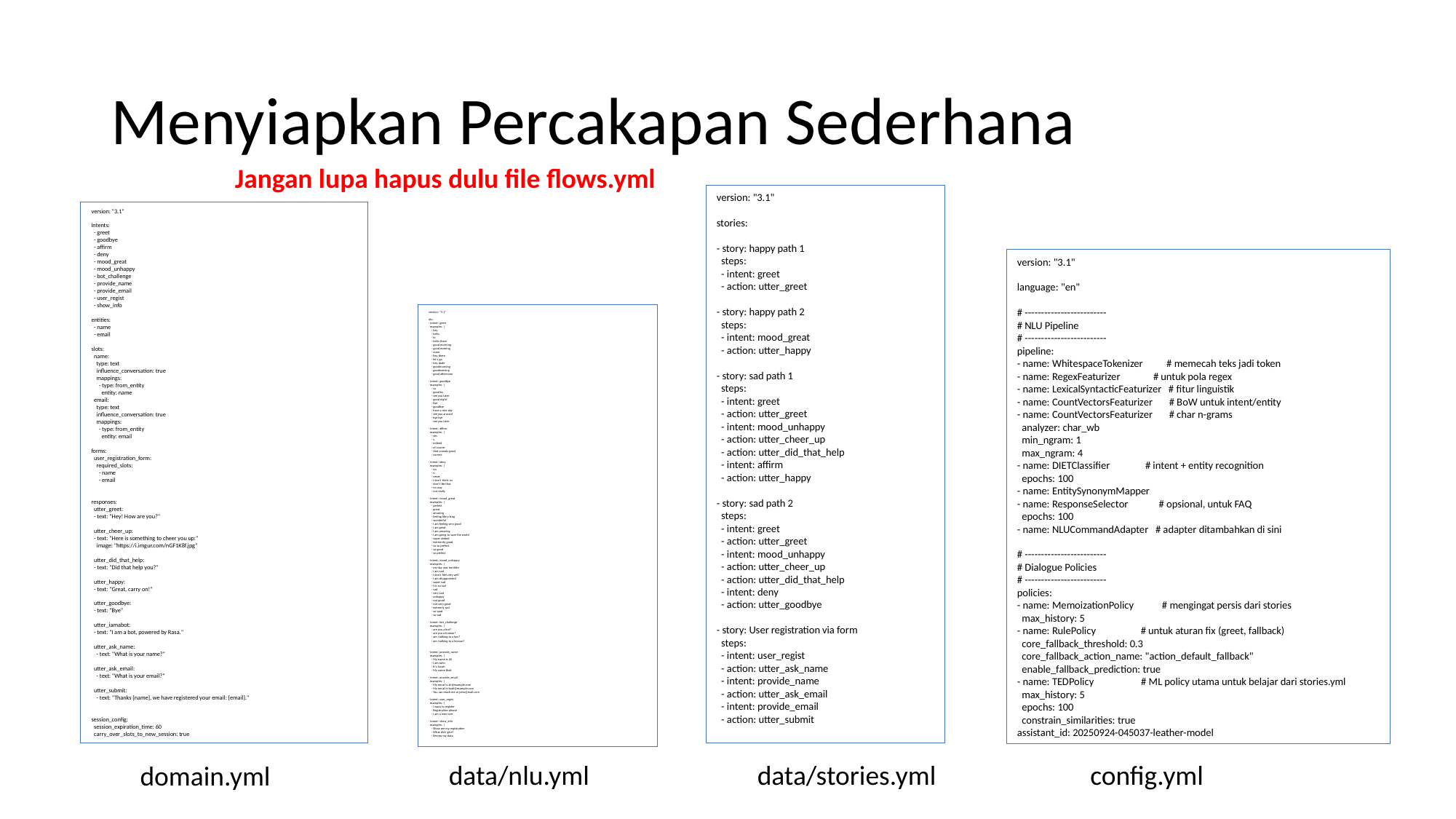

# Menyiapkan Percakapan Sederhana
Jangan lupa hapus dulu file flows.yml
version: "3.1"

stories:

- story: happy path 1
  steps:
  - intent: greet
  - action: utter_greet

- story: happy path 2
  steps:
  - intent: mood_great
  - action: utter_happy

- story: sad path 1
  steps:
  - intent: greet
  - action: utter_greet
  - intent: mood_unhappy
  - action: utter_cheer_up
  - action: utter_did_that_help
  - intent: affirm
  - action: utter_happy

- story: sad path 2
  steps:
  - intent: greet
  - action: utter_greet
  - intent: mood_unhappy
  - action: utter_cheer_up
  - action: utter_did_that_help
  - intent: deny
  - action: utter_goodbye

- story: User registration via form
  steps:
  - intent: user_regist
  - action: utter_ask_name
  - intent: provide_name
  - action: utter_ask_email
  - intent: provide_email
  - action: utter_submit

version: "3.1"

intents:
  - greet
  - goodbye
  - affirm
  - deny
  - mood_great
  - mood_unhappy
  - bot_challenge
  - provide_name
  - provide_email
  - user_regist
  - show_info

entities:
  - name
  - email

slots:
  name:
    type: text
    influence_conversation: true
    mappings:
      - type: from_entity
        entity: name
  email:
    type: text
    influence_conversation: true
    mappings:
      - type: from_entity
        entity: email

forms:
  user_registration_form:
    required_slots:
      - name
      - email

responses:
  utter_greet:
  - text: "Hey! How are you?"

  utter_cheer_up:
  - text: "Here is something to cheer you up:"
    image: "https://i.imgur.com/nGF1K8f.jpg"

  utter_did_that_help:
  - text: "Did that help you?"

  utter_happy:
  - text: "Great, carry on!"

  utter_goodbye:
  - text: "Bye"

  utter_iamabot:
  - text: "I am a bot, powered by Rasa."

  utter_ask_name:
    - text: "What is your name?"

  utter_ask_email:
    - text: "What is your email?"

  utter_submit:
    - text: "Thanks {name}, we have registered your email: {email}."

session_config:
  session_expiration_time: 60
  carry_over_slots_to_new_session: true
version: "3.1"

language: "en"

# -------------------------
# NLU Pipeline
# -------------------------
pipeline:
- name: WhitespaceTokenizer          # memecah teks jadi token
- name: RegexFeaturizer              # untuk pola regex
- name: LexicalSyntacticFeaturizer   # fitur linguistik
- name: CountVectorsFeaturizer       # BoW untuk intent/entity
- name: CountVectorsFeaturizer       # char n-grams
  analyzer: char_wb
  min_ngram: 1
  max_ngram: 4
- name: DIETClassifier               # intent + entity recognition
  epochs: 100
- name: EntitySynonymMapper
- name: ResponseSelector             # opsional, untuk FAQ
  epochs: 100
- name: NLUCommandAdapter   # adapter ditambahkan di sini

# -------------------------
# Dialogue Policies
# -------------------------
policies:
- name: MemoizationPolicy            # mengingat persis dari stories
  max_history: 5
- name: RulePolicy                   # untuk aturan fix (greet, fallback)
  core_fallback_threshold: 0.3
  core_fallback_action_name: "action_default_fallback"
  enable_fallback_prediction: true
- name: TEDPolicy                    # ML policy utama untuk belajar dari stories.yml
  max_history: 5
  epochs: 100
  constrain_similarities: true
assistant_id: 20250924-045037-leather-model
version: "3.1"

nlu:
- intent: greet
  examples: |
    - hey
    - hello
    - hi
    - hello there
    - good morning
    - good evening
    - moin
    - hey there
    - let's go
    - hey dude
    - goodmorning
    - goodevening
    - good afternoon

- intent: goodbye
  examples: |
    - cu
    - good by
    - cee you later
    - good night
    - bye
    - goodbye
    - have a nice day
    - see you around
    - bye bye
    - see you later

- intent: affirm
  examples: |
    - yes
    - y
    - indeed
    - of course
    - that sounds good
    - correct

- intent: deny
  examples: |
    - no
    - n
    - never
    - I don't think so
    - don't like that
    - no way
    - not really

- intent: mood_great
  examples: |
    - perfect
    - great
    - amazing
    - feeling like a king
    - wonderful
    - I am feeling very good
    - I am great
    - I am amazing
    - I am going to save the world
    - super stoked
    - extremely good
    - so so perfect
    - so good
    - so perfect

- intent: mood_unhappy
  examples: |
    - my day was horrible
    - I am sad
    - I don't feel very well
    - I am disappointed
    - super sad
    - I'm so sad
    - sad
    - very sad
    - unhappy
    - not good
    - not very good
    - extremly sad
    - so saad
    - so sad

- intent: bot_challenge
  examples: |
    - are you a bot?
    - are you a human?
    - am I talking to a bot?
    - am I talking to a human?

- intent: provide_name
  examples: |
    - My name is Ali
    - I am John
    - It's Sarah
    - My name Budi

- intent: provide_email
  examples: |
    - My email is ali@example.com
    - My email is budi@example.com
    - You can reach me at john@mail.com

- intent: user_regist
  examples: |
    - I want to register
    - Registration please
    - I am a new user

- intent: show_info
  examples: |
    - Show me my registration
    - What did I give?
    - Review my data

data/nlu.yml
data/stories.yml
config.yml
domain.yml